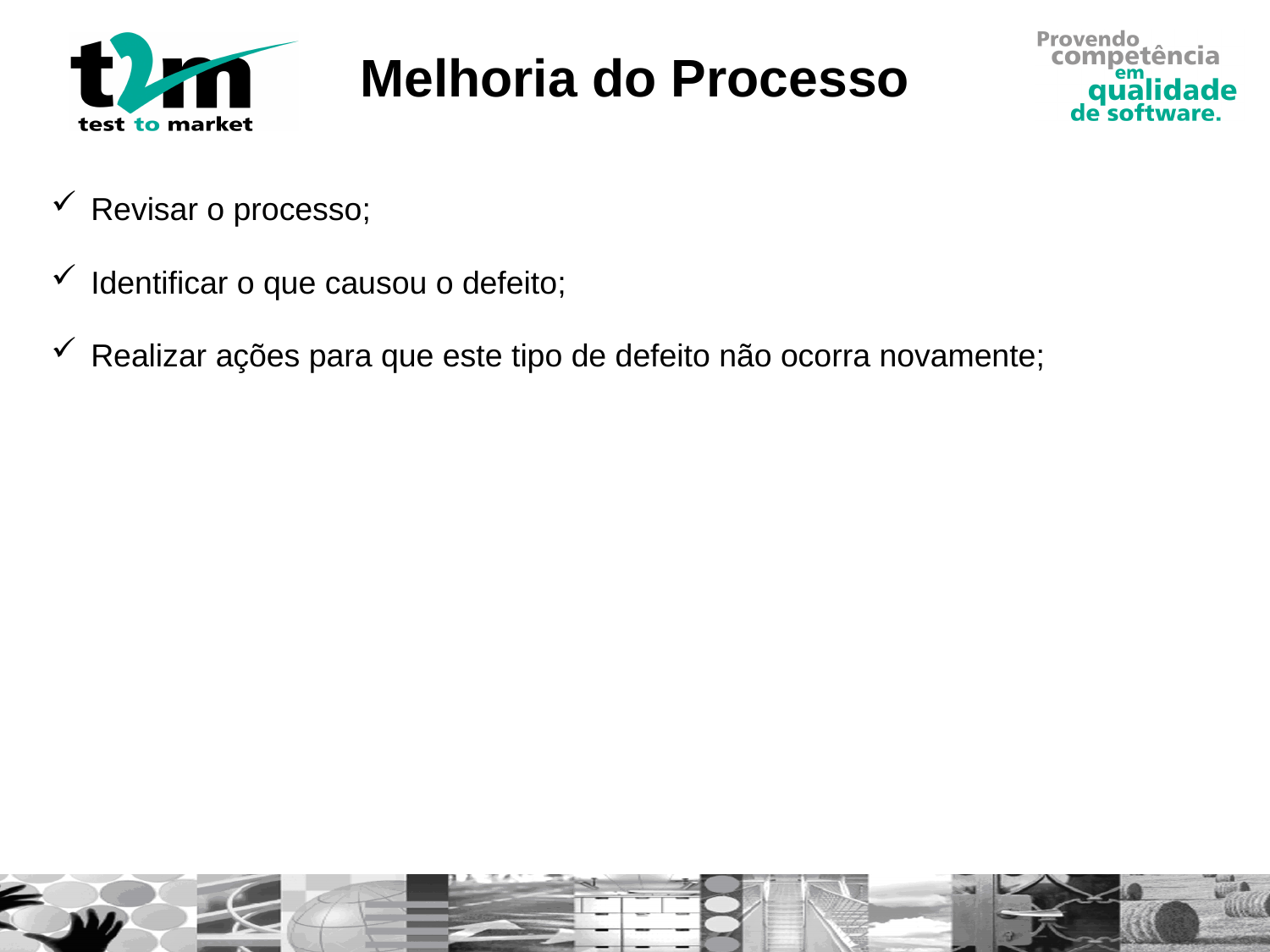

# Melhoria do Processo
Revisar o processo;
Identificar o que causou o defeito;
Realizar ações para que este tipo de defeito não ocorra novamente;